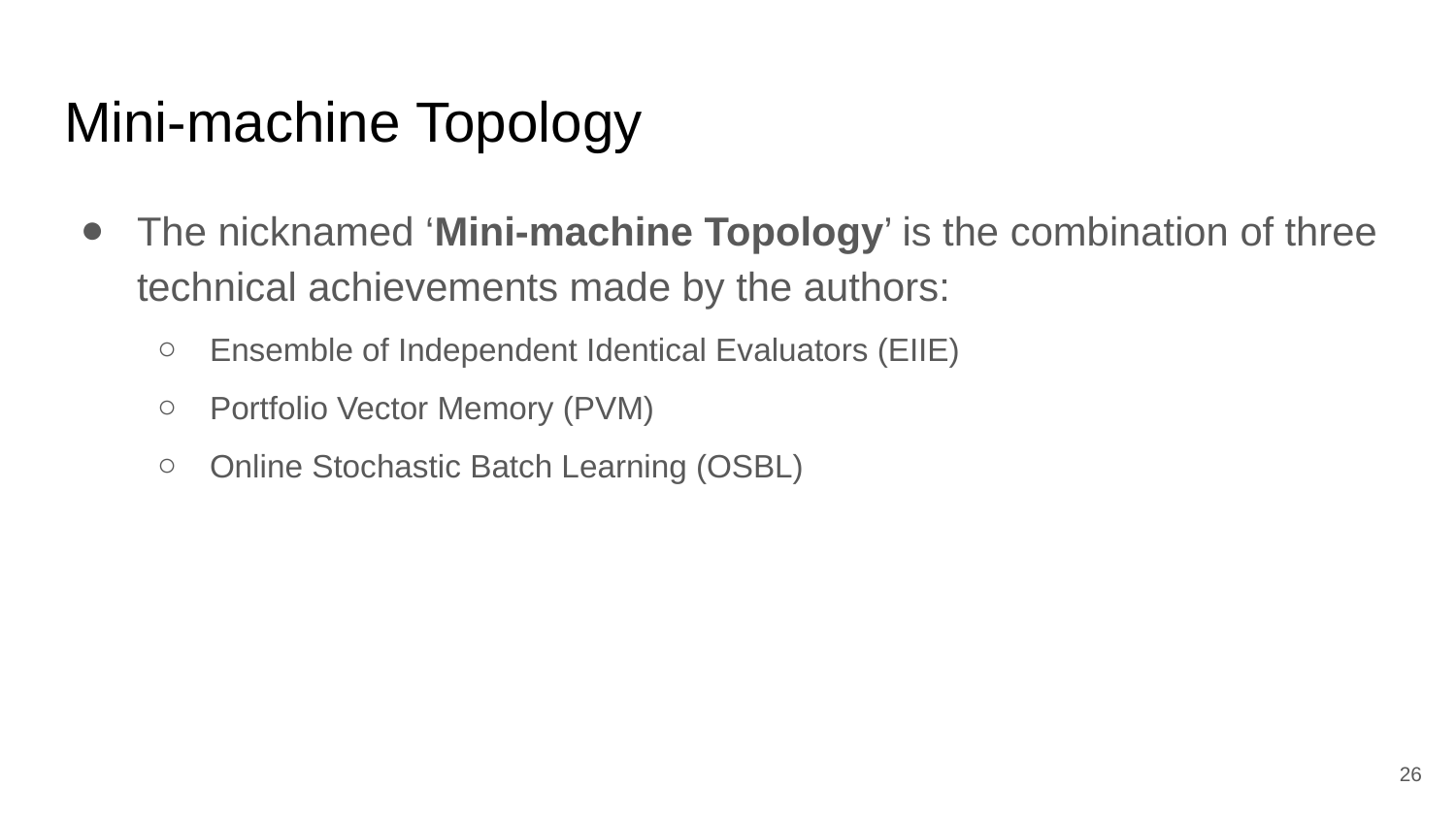

# Mini-machine Topology
The nicknamed ‘Mini-machine Topology’ is the combination of three technical achievements made by the authors:
Ensemble of Independent Identical Evaluators (EIIE)
Portfolio Vector Memory (PVM)
Online Stochastic Batch Learning (OSBL)
26